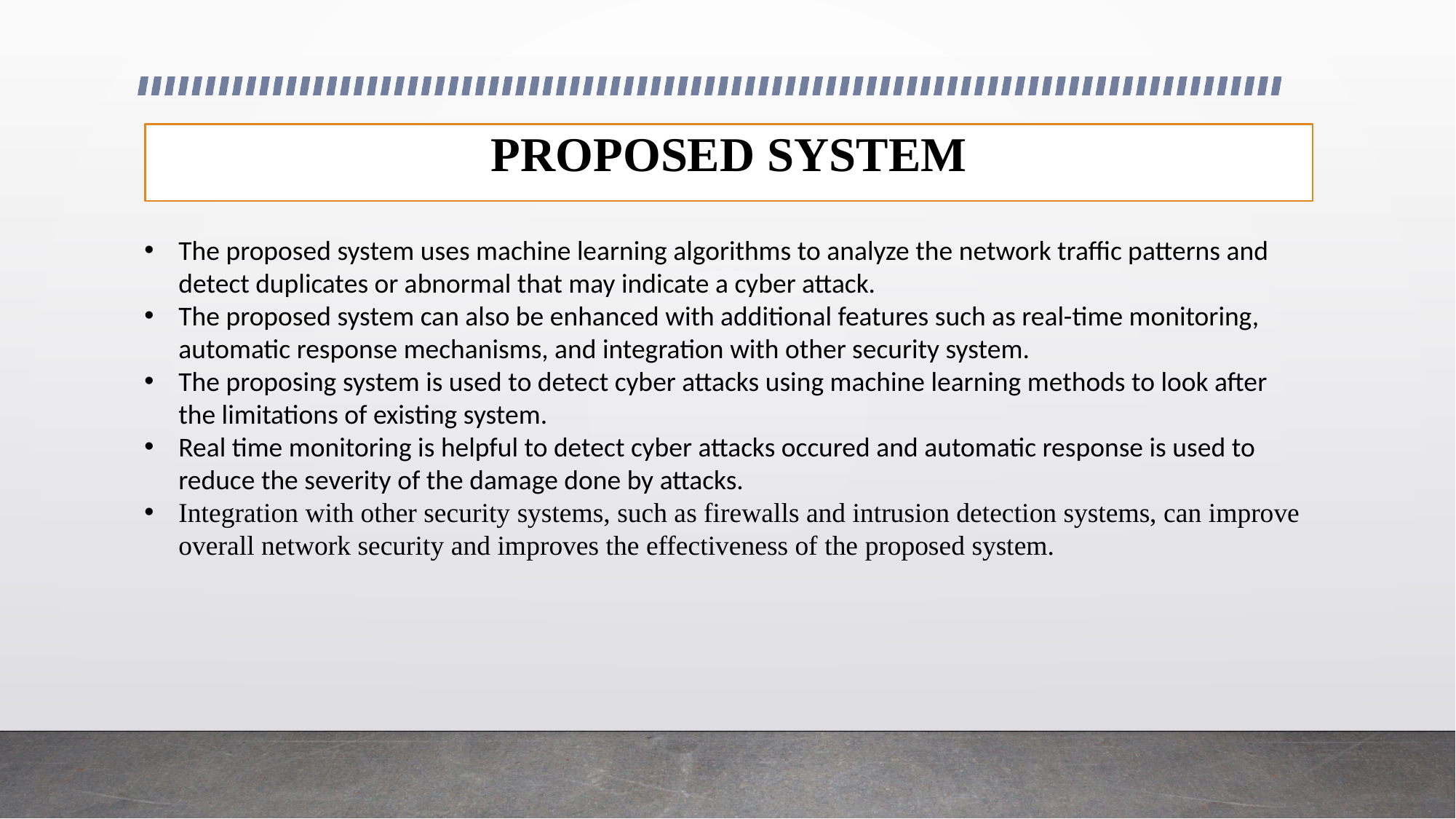

# PROPOSED SYSTEM
The proposed system uses machine learning algorithms to analyze the network traffic patterns and detect duplicates or abnormal that may indicate a cyber attack.
The proposed system can also be enhanced with additional features such as real-time monitoring, automatic response mechanisms, and integration with other security system.
The proposing system is used to detect cyber attacks using machine learning methods to look after the limitations of existing system.
Real time monitoring is helpful to detect cyber attacks occured and automatic response is used to reduce the severity of the damage done by attacks.
Integration with other security systems, such as firewalls and intrusion detection systems, can improve overall network security and improves the effectiveness of the proposed system.